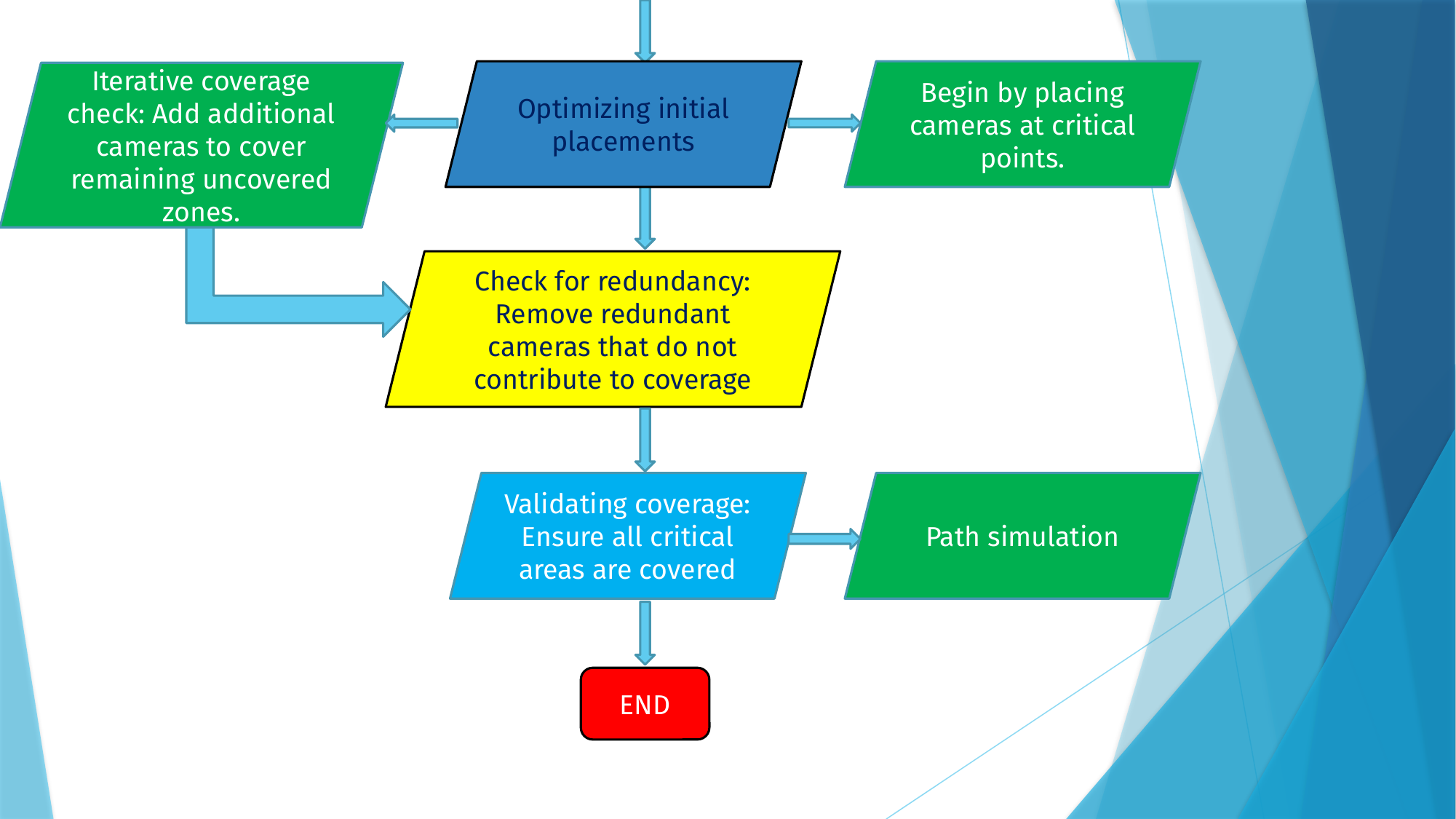

Optimizing initial placements
Begin by placing cameras at critical points.
Iterative coverage check: Add additional cameras to cover remaining uncovered zones.

Check for redundancy: Remove redundant cameras that do not contribute to coverage

Validating coverage: Ensure all critical areas are covered
Path simulation

END